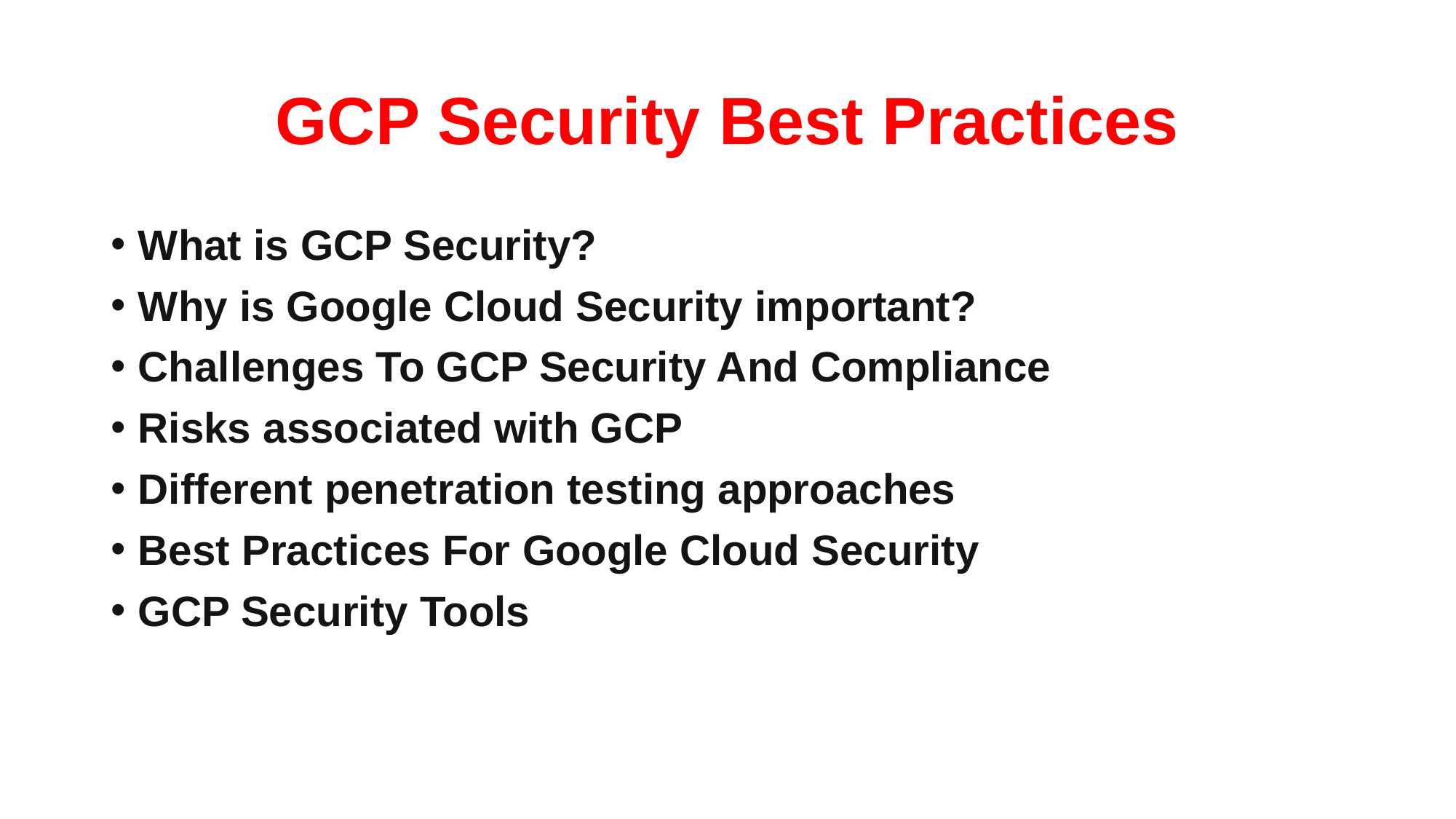

# GCP Security Best Practices
What is GCP Security?
Why is Google Cloud Security important?
Challenges To GCP Security And Compliance
Risks associated with GCP
Different penetration testing approaches
Best Practices For Google Cloud Security
GCP Security Tools